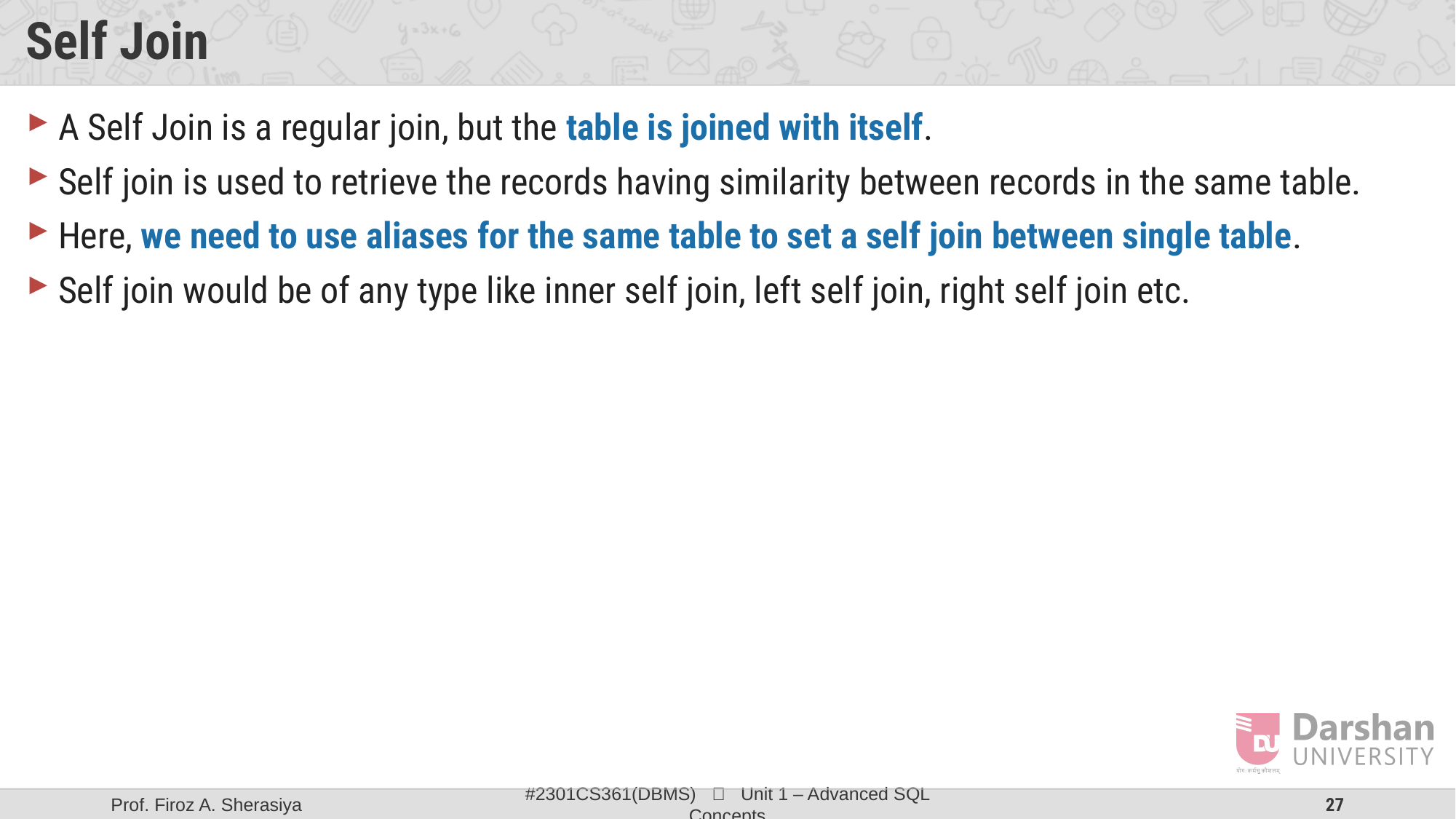

# Self Join
A Self Join is a regular join, but the table is joined with itself.
Self join is used to retrieve the records having similarity between records in the same table.
Here, we need to use aliases for the same table to set a self join between single table.
Self join would be of any type like inner self join, left self join, right self join etc.